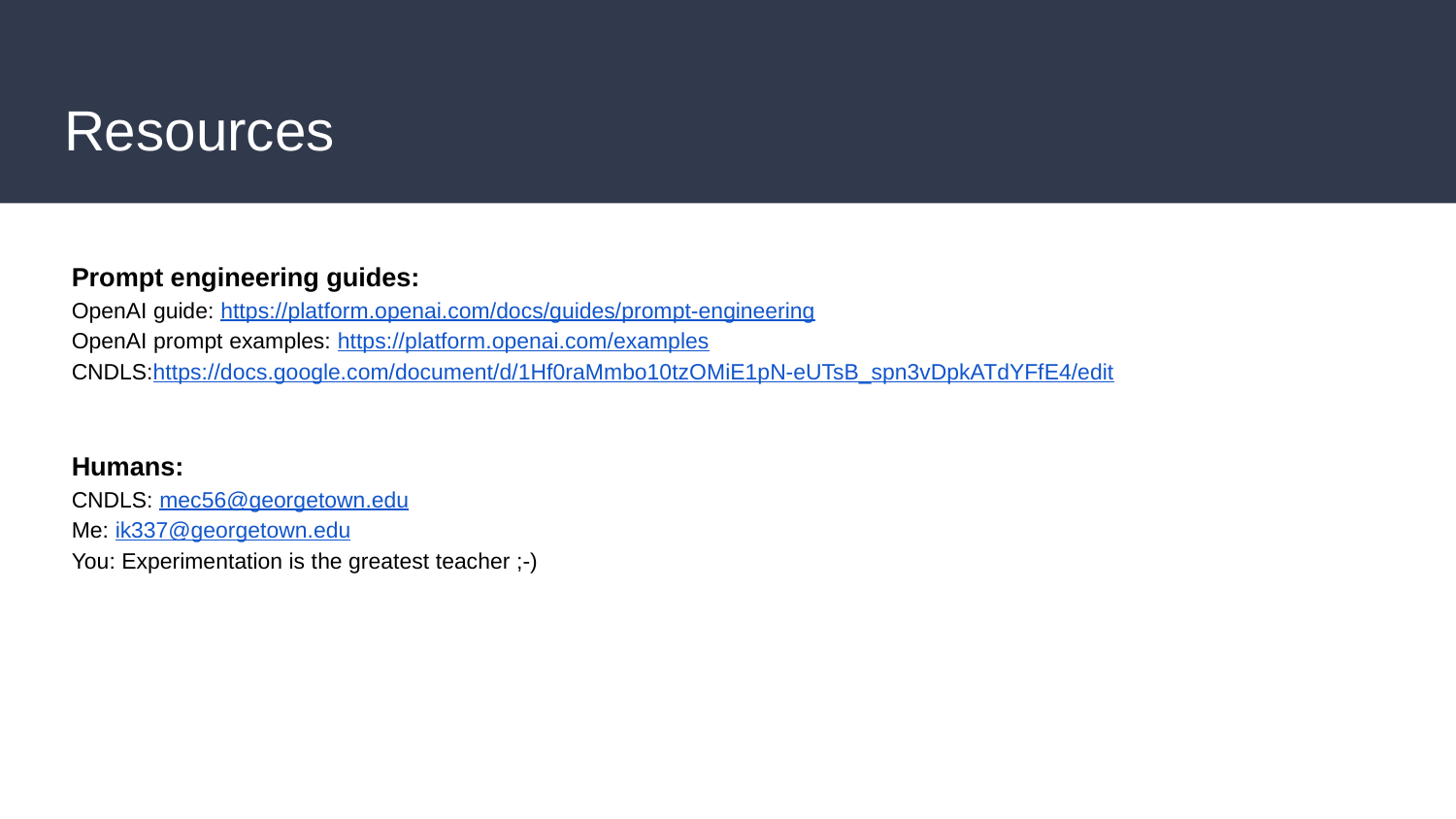

# Resources
Prompt engineering guides:
OpenAI guide: https://platform.openai.com/docs/guides/prompt-engineering
OpenAI prompt examples: https://platform.openai.com/examples
CNDLS:https://docs.google.com/document/d/1Hf0raMmbo10tzOMiE1pN-eUTsB_spn3vDpkATdYFfE4/edit

Humans:
CNDLS: mec56@georgetown.edu
Me: ik337@georgetown.edu
You: Experimentation is the greatest teacher ;-)